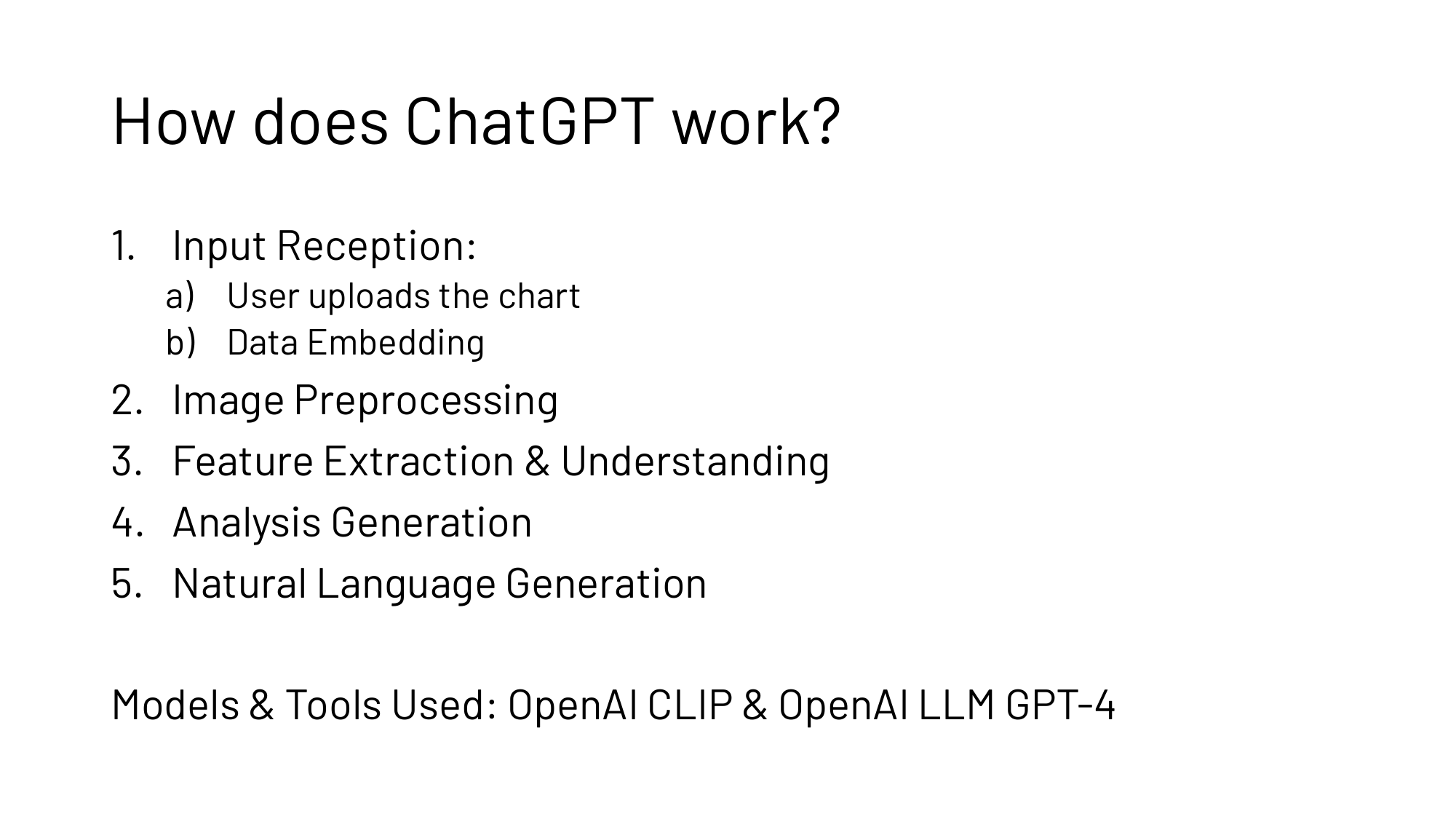

# How does ChatGPT work?
Input Reception:
User uploads the chart
Data Embedding
Image Preprocessing
Feature Extraction & Understanding
Analysis Generation
Natural Language Generation

Models & Tools Used: OpenAI CLIP & OpenAI LLM GPT-4